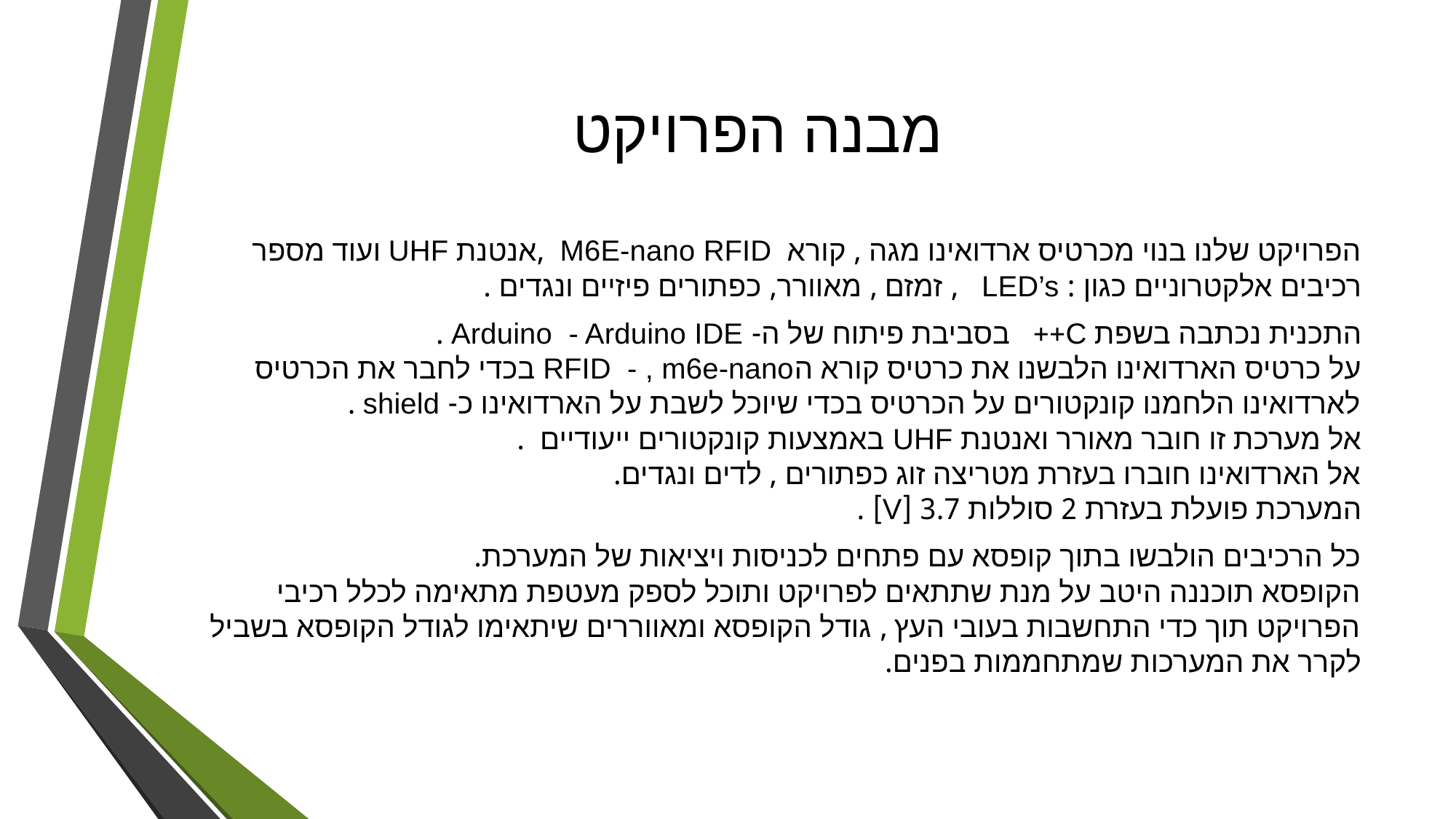

# מבנה הפרויקט
הפרויקט שלנו בנוי מכרטיס ארדואינו מגה , קורא  M6E-nano RFID  ,אנטנת UHF ועוד מספר רכיבים אלקטרוניים כגון : LED’s   , זמזם , מאוורר, כפתורים פיזיים ונגדים .
התכנית נכתבה בשפת C++   בסביבת פיתוח של ה- Arduino  - Arduino IDE .
על כרטיס הארדואינו הלבשנו את כרטיס קורא הRFID  - , m6e-nano בכדי לחבר את הכרטיס לארדואינו הלחמנו קונקטורים על הכרטיס בכדי שיוכל לשבת על הארדואינו כ- shield .
אל מערכת זו חובר מאורר ואנטנת UHF באמצעות קונקטורים ייעודיים  .
אל הארדואינו חוברו בעזרת מטריצה זוג כפתורים , לדים ונגדים.
המערכת פועלת בעזרת 2 סוללות 3.7 [V] .
כל הרכיבים הולבשו בתוך קופסא עם פתחים לכניסות ויציאות של המערכת.
הקופסא תוכננה היטב על מנת שתתאים לפרויקט ותוכל לספק מעטפת מתאימה לכלל רכיבי הפרויקט תוך כדי התחשבות בעובי העץ , גודל הקופסא ומאווררים שיתאימו לגודל הקופסא בשביל לקרר את המערכות שמתחממות בפנים.